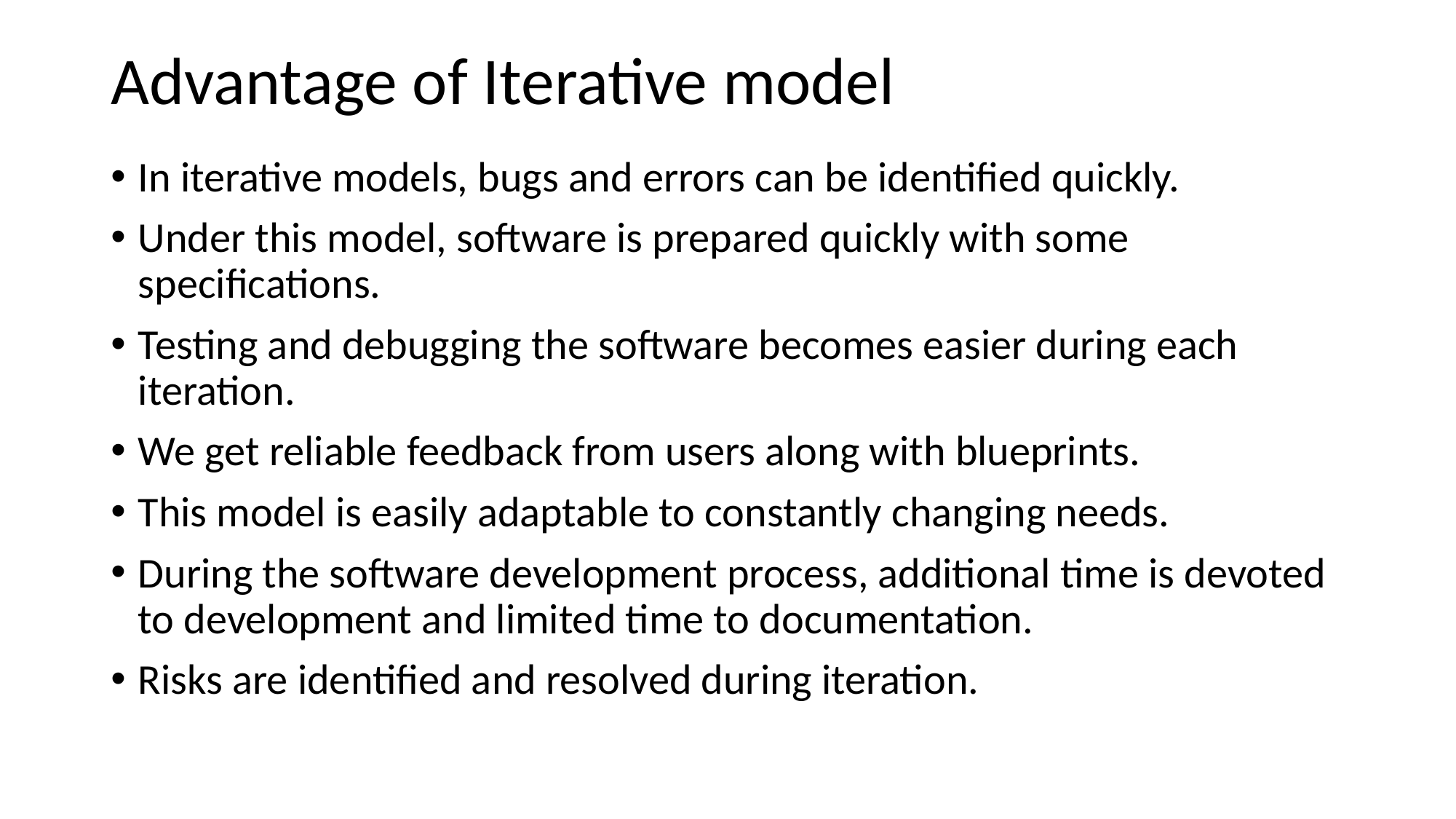

# Advantage of Iterative model
In iterative models, bugs and errors can be identified quickly.
Under this model, software is prepared quickly with some specifications.
Testing and debugging the software becomes easier during each iteration.
We get reliable feedback from users along with blueprints.
This model is easily adaptable to constantly changing needs.
During the software development process, additional time is devoted to development and limited time to documentation.
Risks are identified and resolved during iteration.